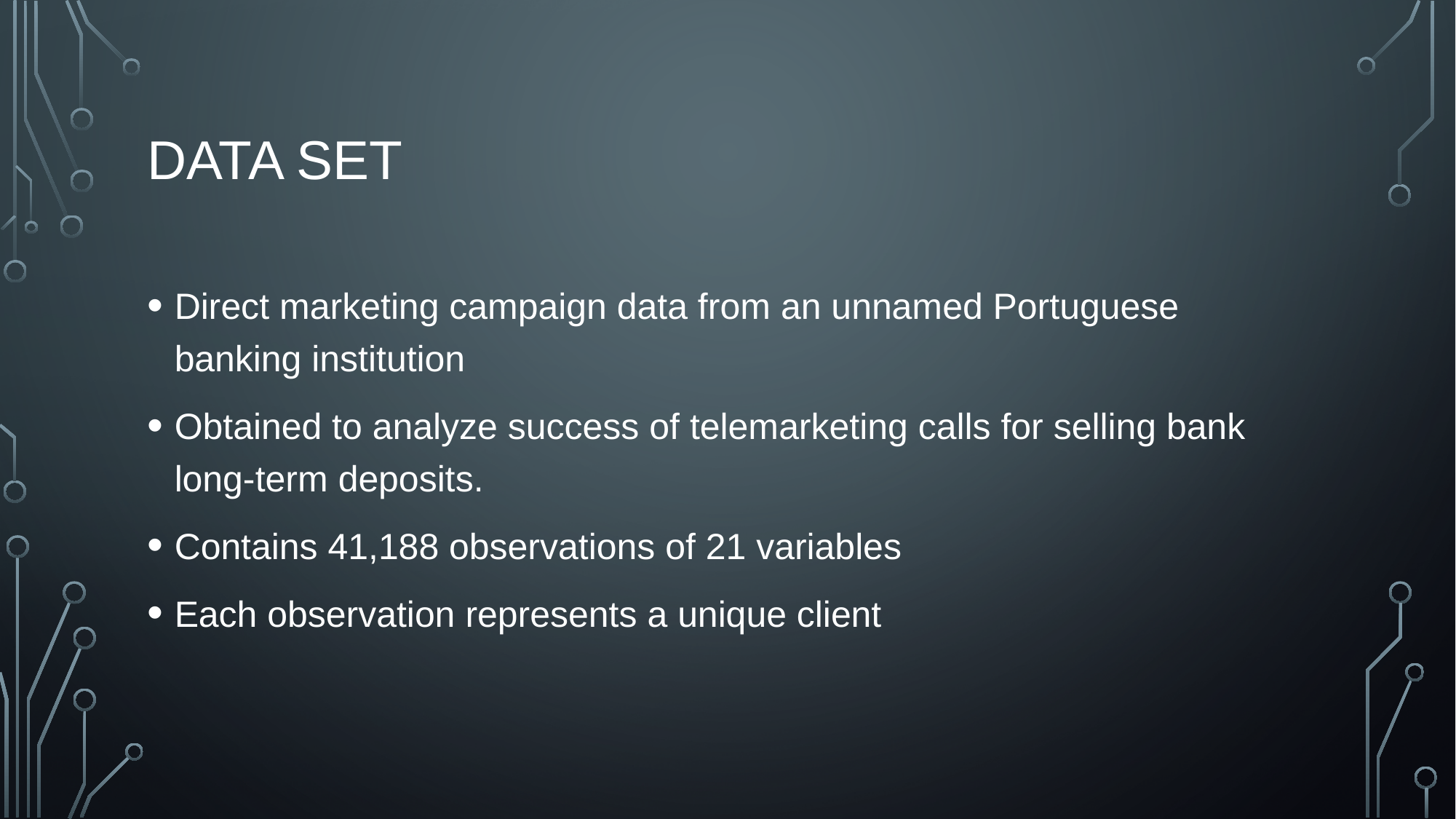

# Data Set
Direct marketing campaign data from an unnamed Portuguese banking institution
Obtained to analyze success of telemarketing calls for selling bank long-term deposits.
Contains 41,188 observations of 21 variables
Each observation represents a unique client